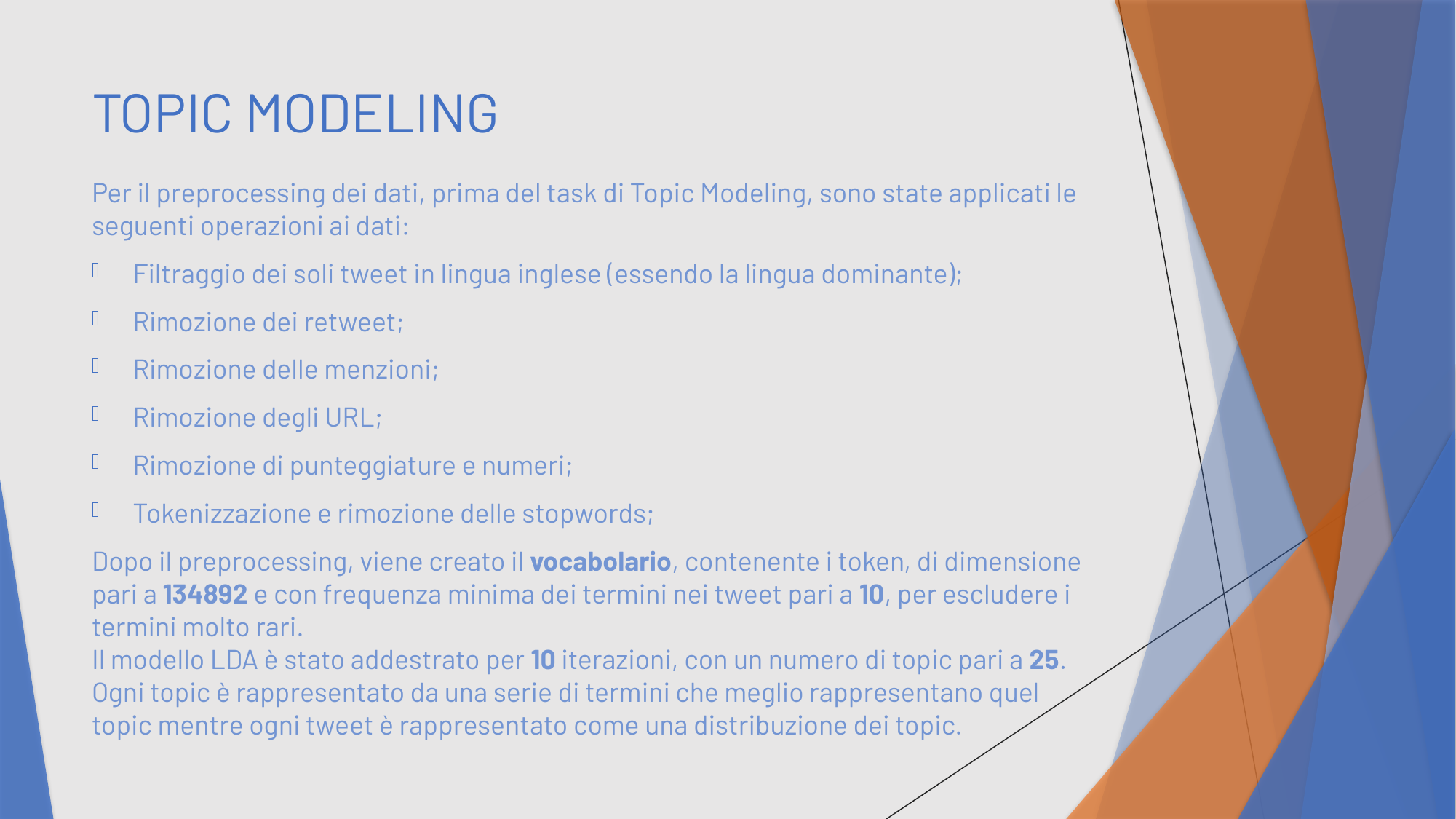

# TOPIC MODELING
Per il preprocessing dei dati, prima del task di Topic Modeling, sono state applicati le seguenti operazioni ai dati:
Filtraggio dei soli tweet in lingua inglese (essendo la lingua dominante);
Rimozione dei retweet;
Rimozione delle menzioni;
Rimozione degli URL;
Rimozione di punteggiature e numeri;
Tokenizzazione e rimozione delle stopwords;
Dopo il preprocessing, viene creato il vocabolario, contenente i token, di dimensione pari a 134892 e con frequenza minima dei termini nei tweet pari a 10, per escludere i termini molto rari.
Il modello LDA è stato addestrato per 10 iterazioni, con un numero di topic pari a 25. Ogni topic è rappresentato da una serie di termini che meglio rappresentano quel topic mentre ogni tweet è rappresentato come una distribuzione dei topic.